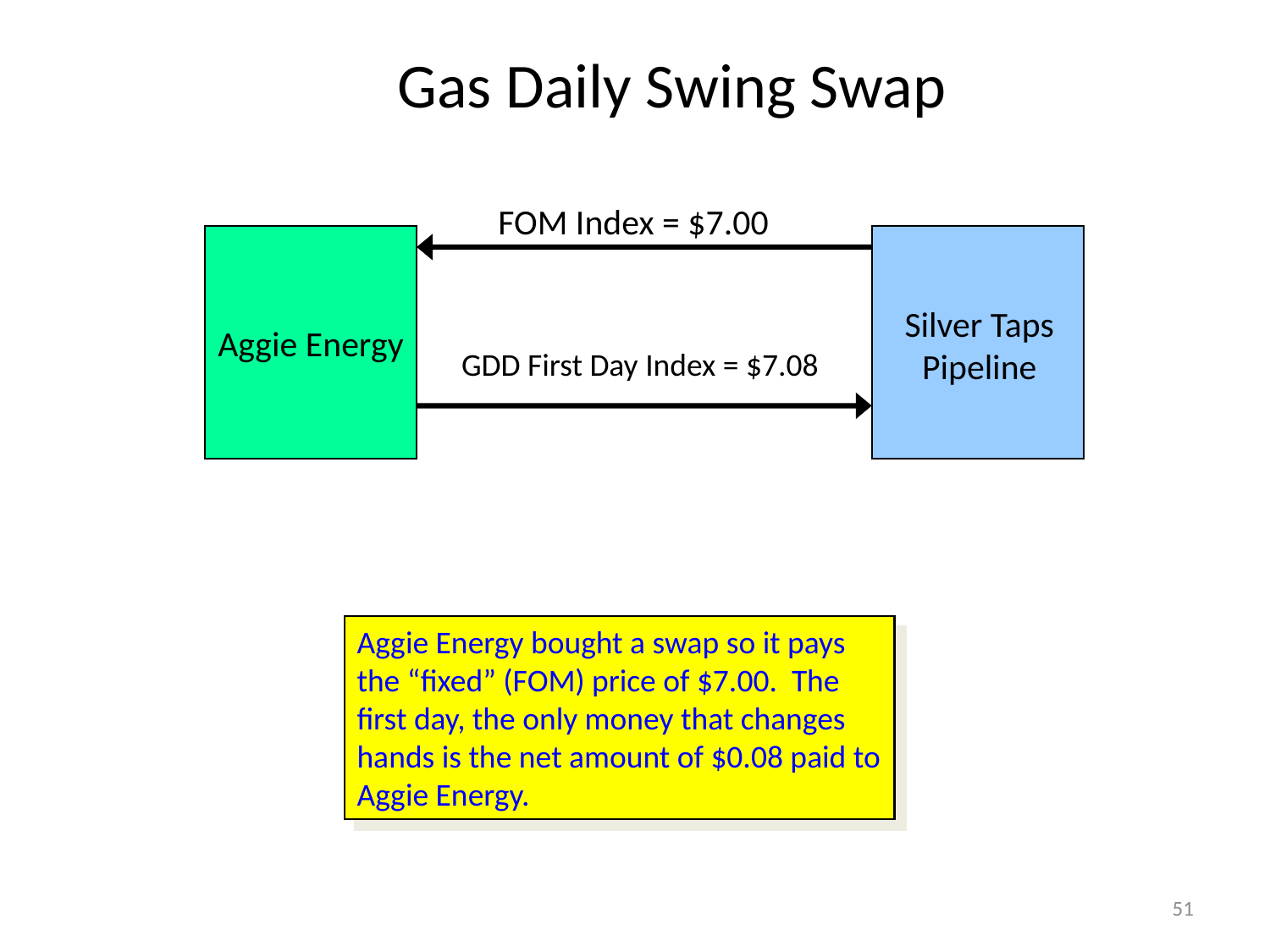

# Gas Daily Swing Swap
FOM Index = $7.00
Aggie Energy

Silver Taps
Pipeline
GDD First Day Index = $7.08

Aggie Energy bought a swap so it pays the “fixed” (FOM) price of $7.00.  The first day, the only money that changes hands is the net amount of $0.08 paid to Aggie Energy.
51